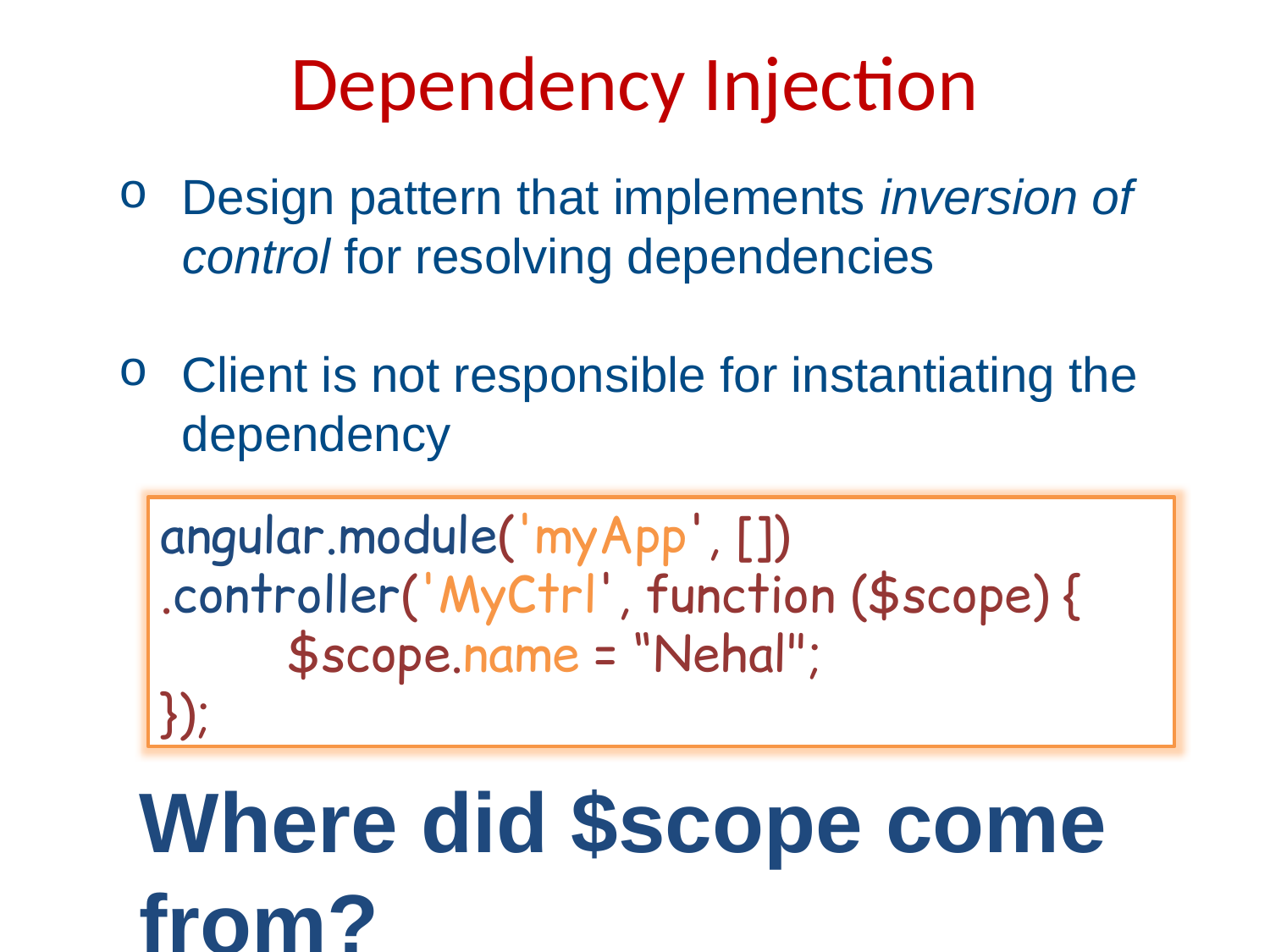

# Dependency Injection
Design pattern that implements inversion of control for resolving dependencies

Client is not responsible for instantiating the dependency
angular.module('myApp', [])
.controller('MyCtrl', function ($scope) {
	$scope.name = “Nehal";
});
Where did $scope come from?